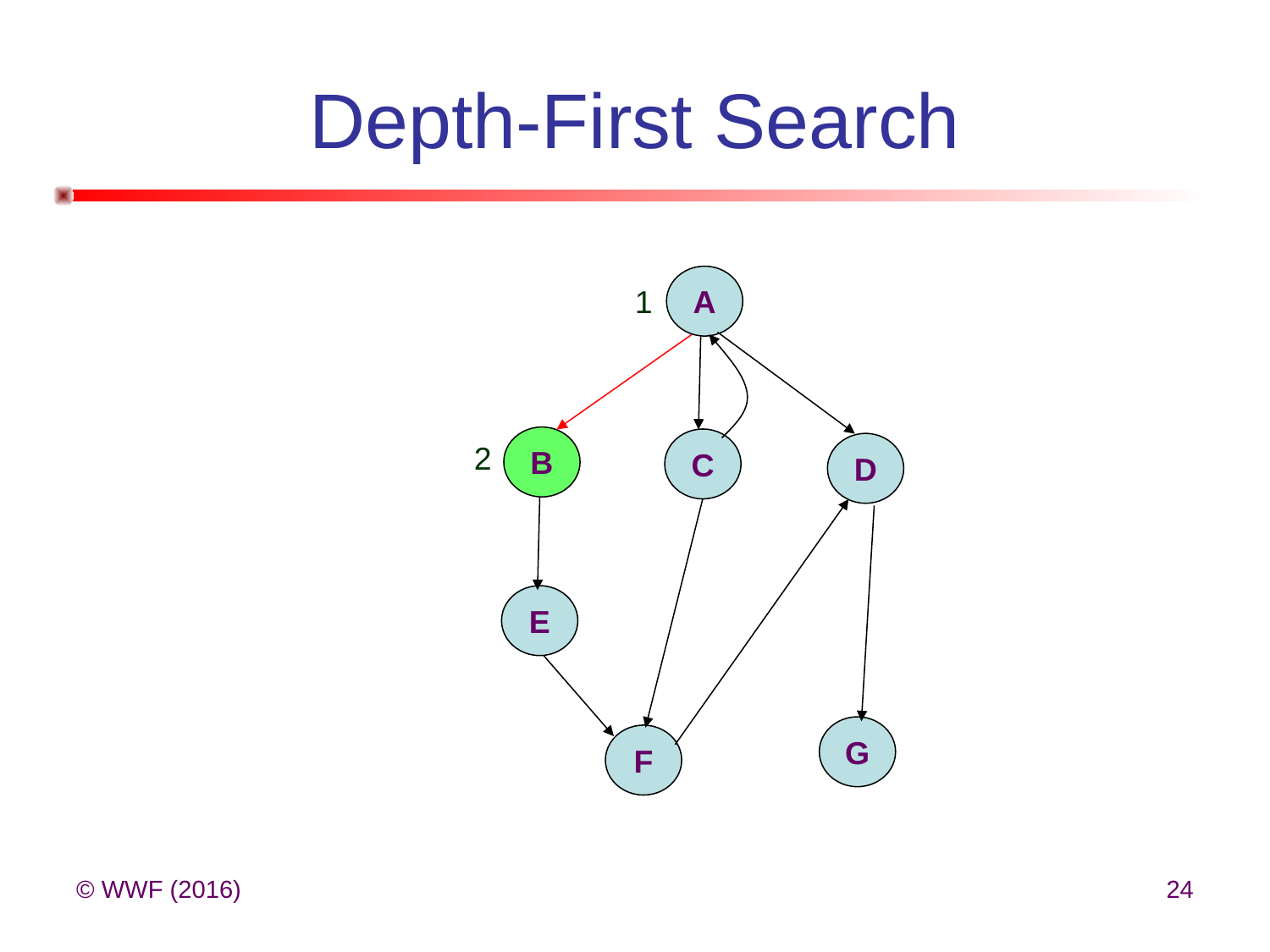

# Depth-First Search
A
1

B
C
2
D

E

G
F
© WWF (2016)
24